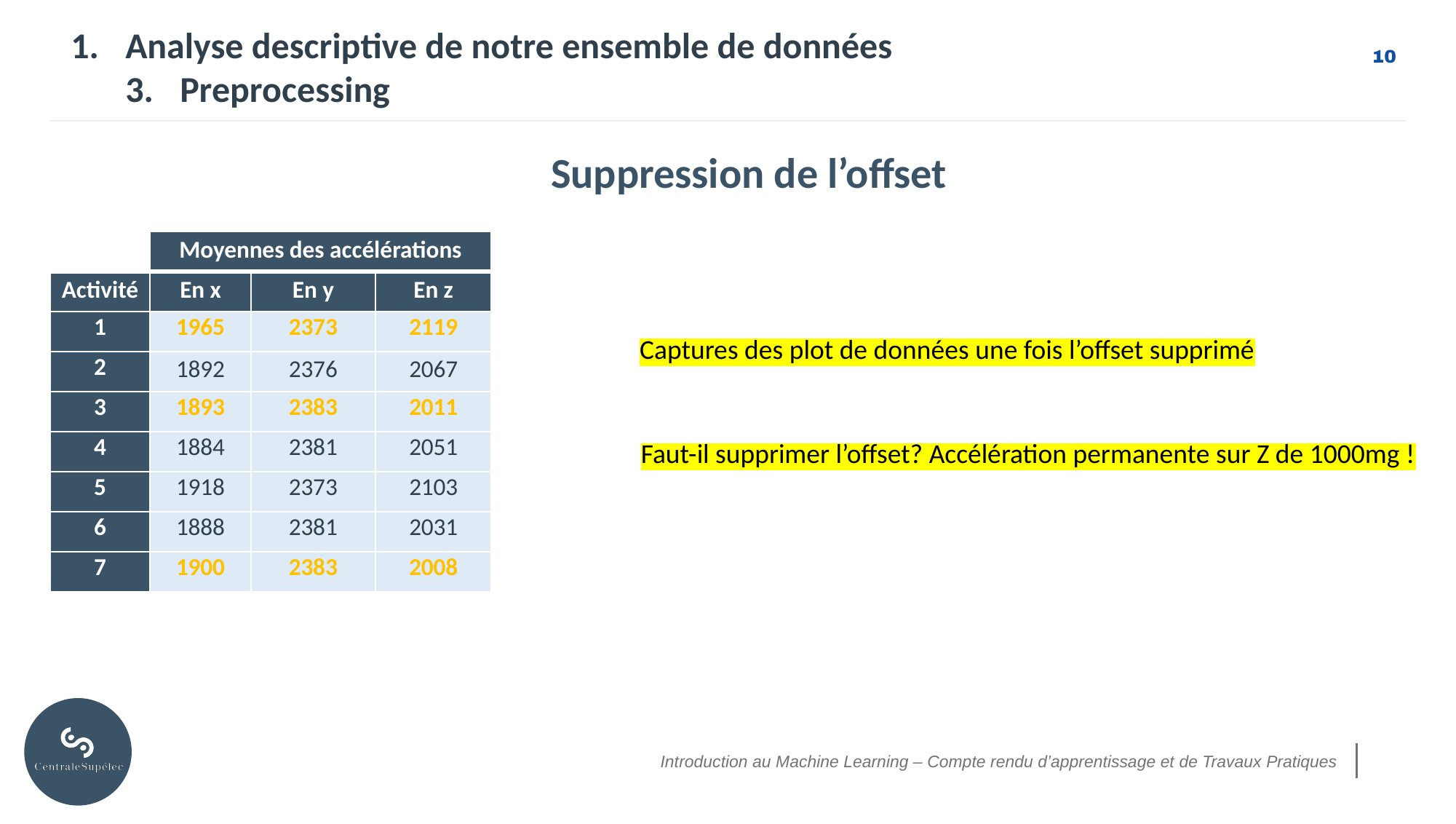

Analyse descriptive de notre ensemble de données
Preprocessing
Suppression de l’offset
|  | Moyennes des accélérations |  |  |
| --- | --- | --- | --- |
| Activité | En x | En y | En z |
| 1 | 1965 | 2373 | 2119 |
| 2 | 1892 | 2376 | 2067 |
| 3 | 1893 | 2383 | 2011 |
| 4 | 1884 | 2381 | 2051 |
| 5 | 1918 | 2373 | 2103 |
| 6 | 1888 | 2381 | 2031 |
| 7 | 1900 | 2383 | 2008 |
Captures des plot de données une fois l’offset supprimé
Faut-il supprimer l’offset? Accélération permanente sur Z de 1000mg !
Introduction au Machine Learning – Compte rendu d’apprentissage et de Travaux Pratiques